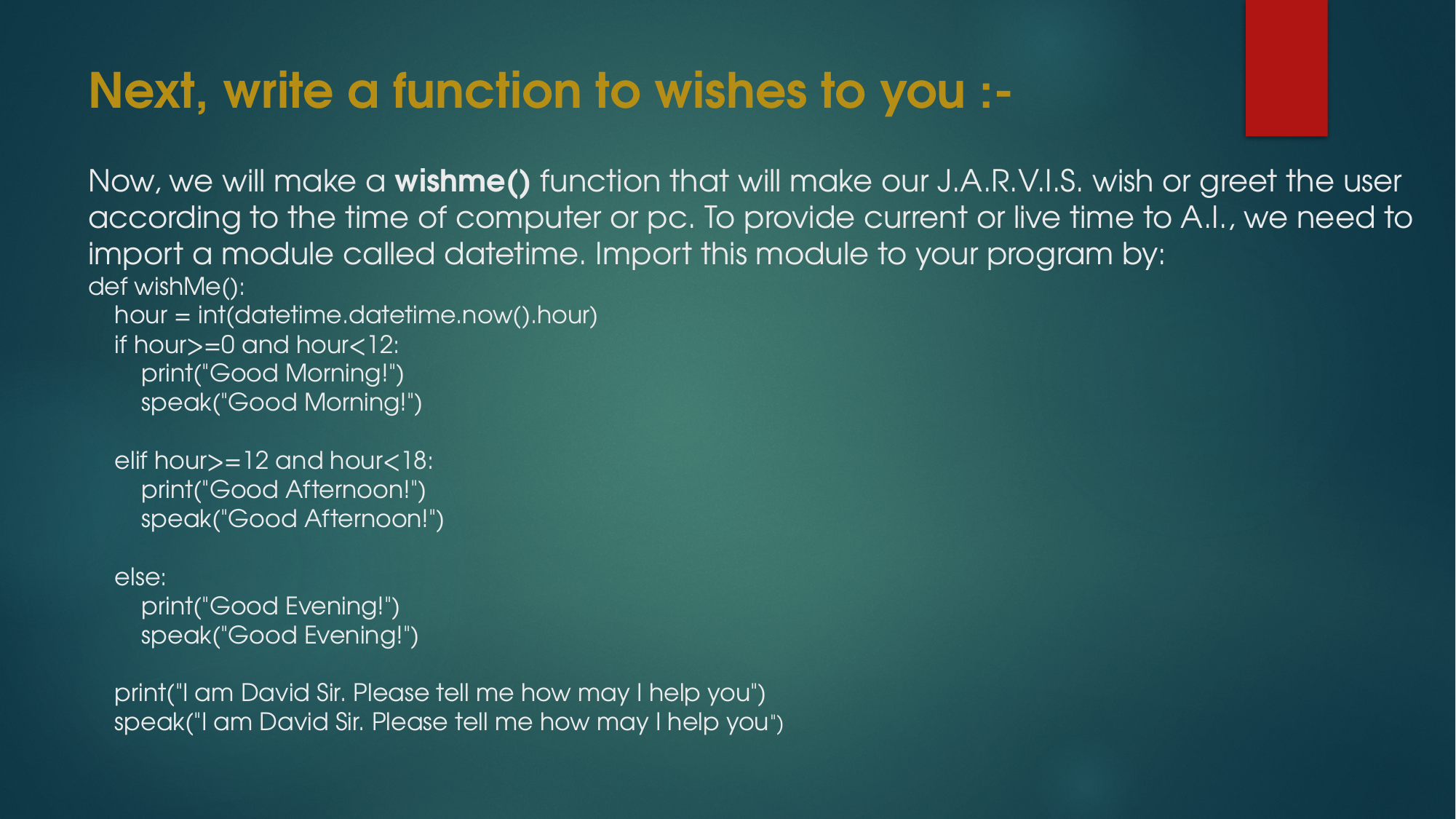

# Next, write a function to wishes to you :- Now, we will make a wishme() function that will make our J.A.R.V.I.S. wish or greet the user according to the time of computer or pc. To provide current or live time to A.I., we need to import a module called datetime. Import this module to your program by: def wishMe():     hour = int(datetime.datetime.now().hour)     if hour>=0 and hour<12:         print("Good Morning!")         speak("Good Morning!")     elif hour>=12 and hour<18:         print("Good Afternoon!")         speak("Good Afternoon!")        else:         print("Good Evening!")          speak("Good Evening!")            print("I am David Sir. Please tell me how may I help you")     speak("I am David Sir. Please tell me how may I help you")